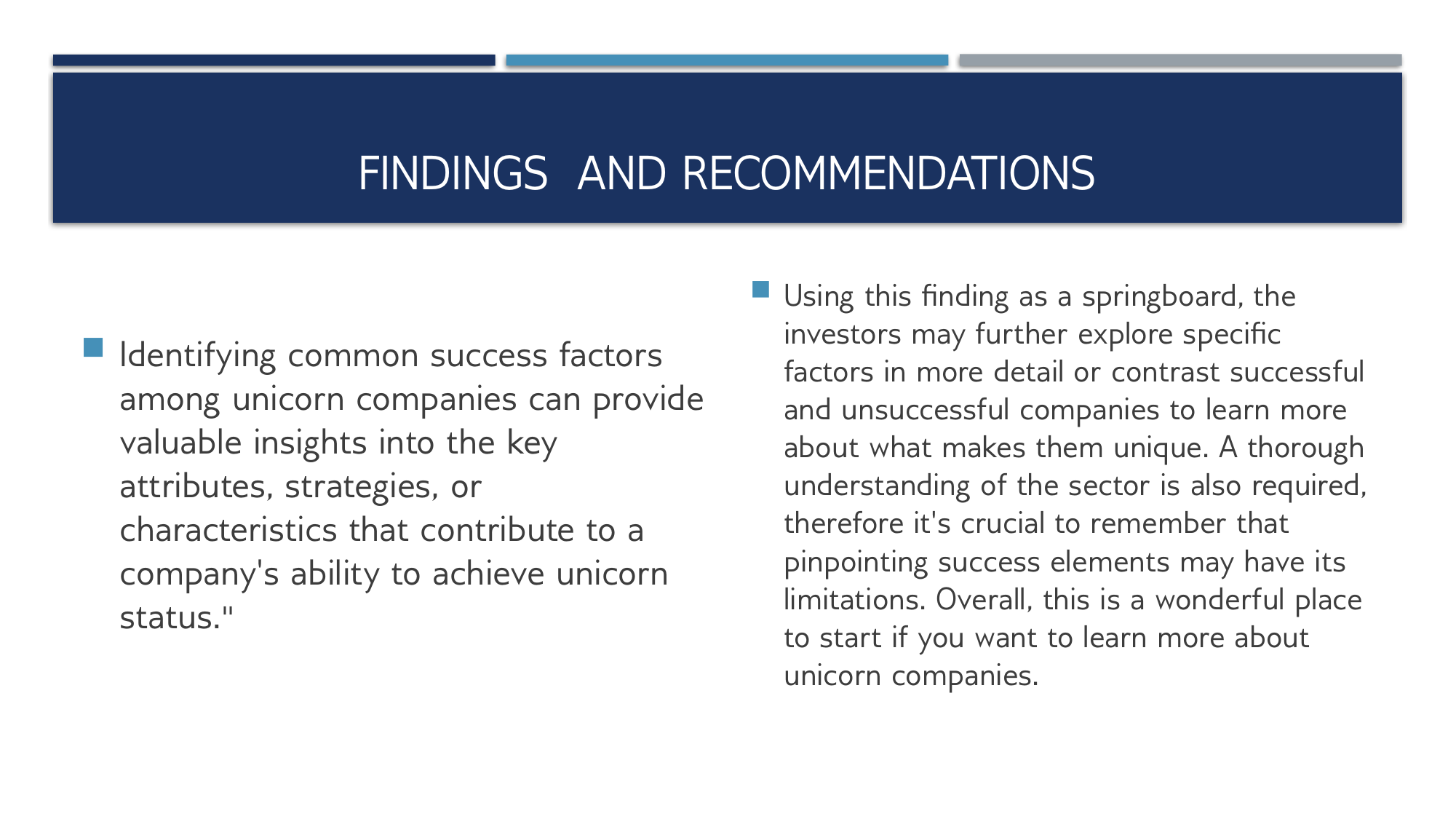

# FINDINGS  AND RECOMMENDATIONS
Identifying common success factors among unicorn companies can provide valuable insights into the key attributes, strategies, or characteristics that contribute to a company's ability to achieve unicorn status."
Using this finding as a springboard, the investors may further explore specific factors in more detail or contrast successful and unsuccessful companies to learn more about what makes them unique. A thorough understanding of the sector is also required, therefore it's crucial to remember that pinpointing success elements may have its limitations. Overall, this is a wonderful place to start if you want to learn more about unicorn companies.